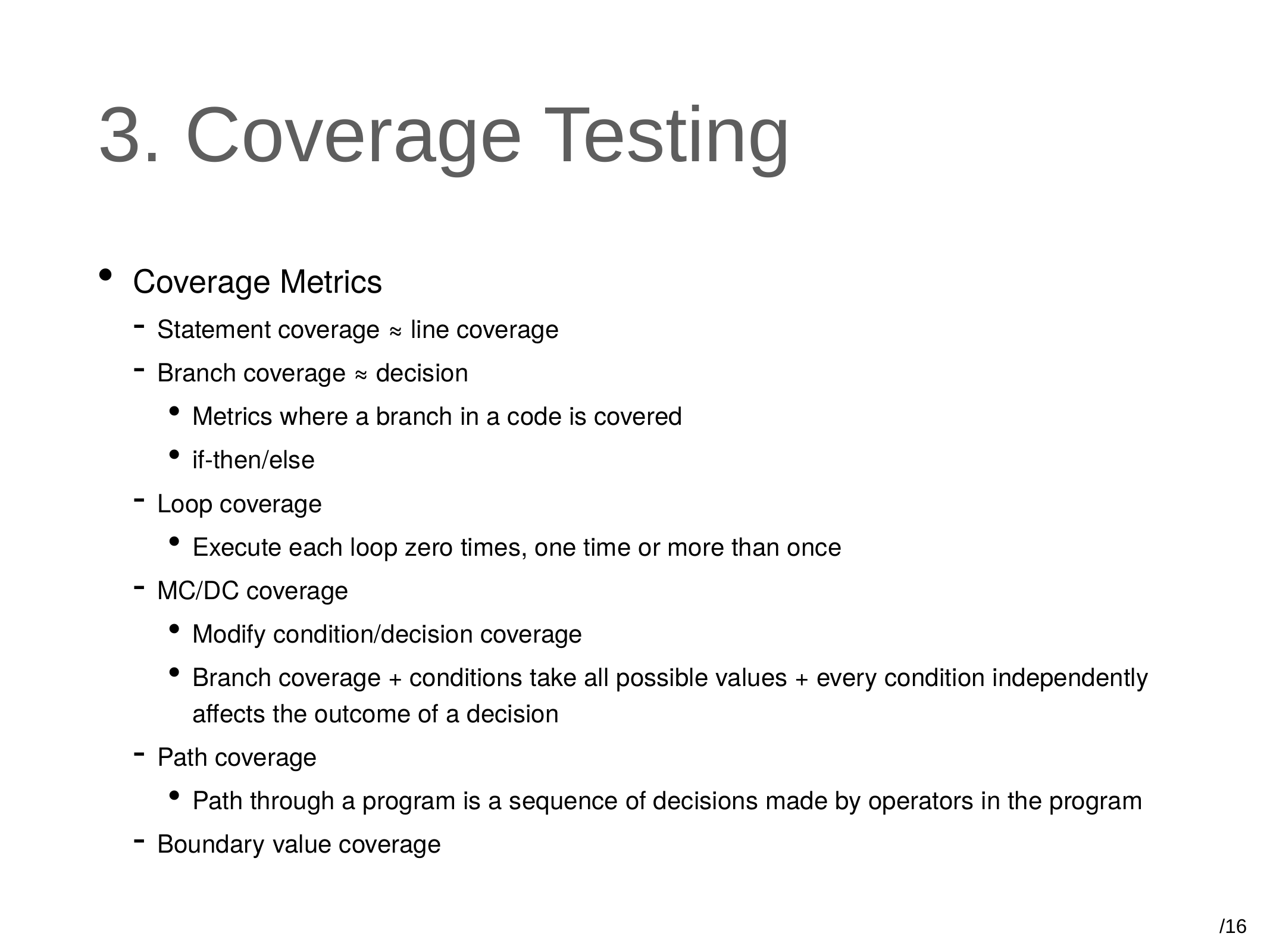

# 3. Coverage Testing
Coverage Metrics
Statement coverage ≈ line coverage
Branch coverage ≈ decision
Metrics where a branch in a code is covered
if-then/else
Loop coverage
Execute each loop zero times, one time or more than once
MC/DC coverage
Modify condition/decision coverage
Branch coverage + conditions take all possible values + every condition independently affects the outcome of a decision
Path coverage
Path through a program is a sequence of decisions made by operators in the program
Boundary value coverage
13